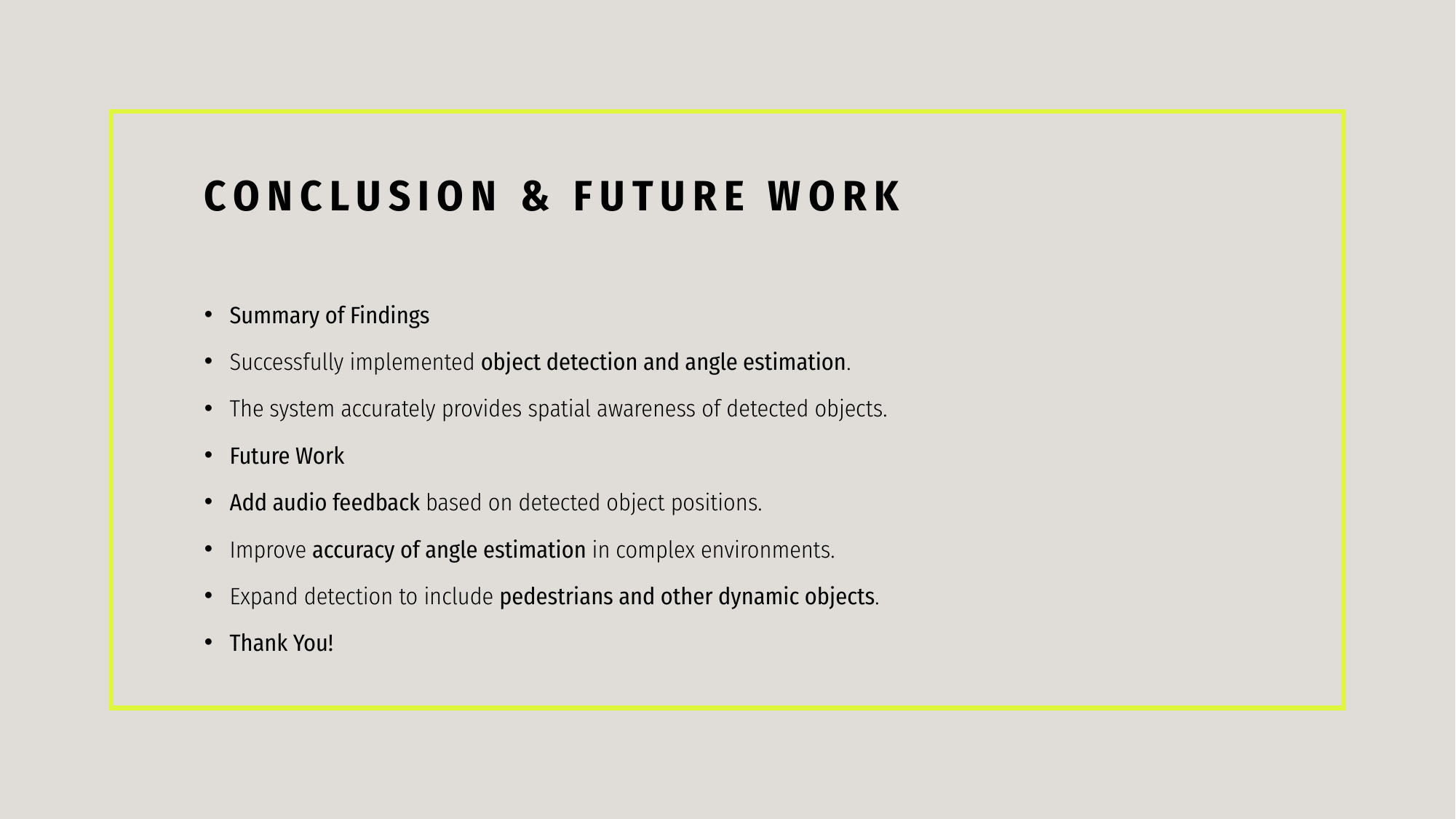

# Conclusion & Future Work
Summary of Findings
Successfully implemented object detection and angle estimation.
The system accurately provides spatial awareness of detected objects.
Future Work
Add audio feedback based on detected object positions.
Improve accuracy of angle estimation in complex environments.
Expand detection to include pedestrians and other dynamic objects.
Thank You!